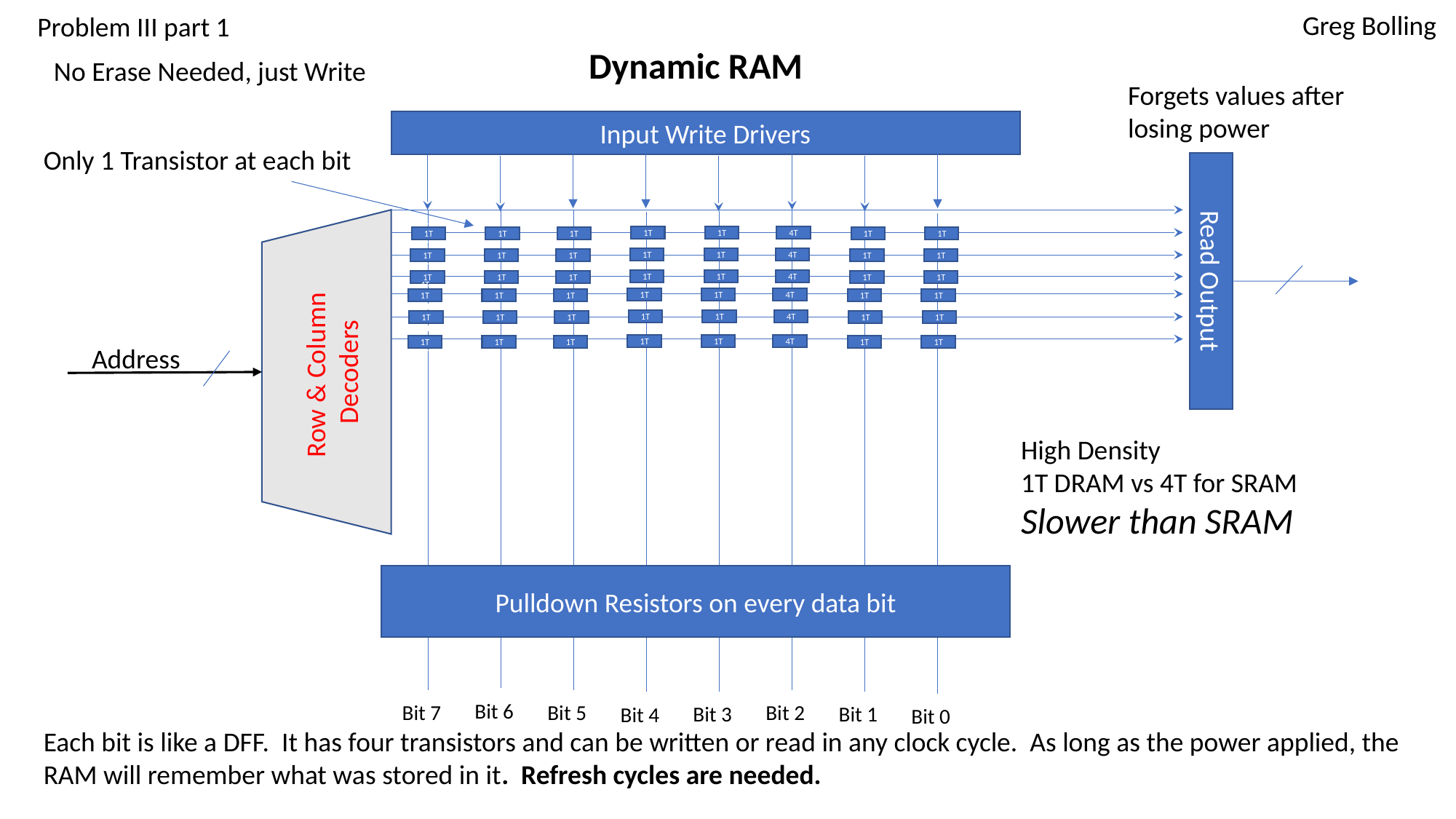

Greg Bolling
Problem III part 1
Dynamic RAM
No Erase Needed, just Write
Forgets values after losing power
Input Write Drivers
Only 1 Transistor at each bit
1T
1T
4T
4T1T1T
1T
1T
1T
1T
1T
1T
4T
4T1T1T
1T
1T
1T
1T
Read Output
1T
1T
4T
4T1T1T
1T
1T
1T
1T
1T
1T
4T
4T1T1T
1T
1T
1T
1T
Row & Column  Decoders
1T
1T
4T
4T1T1T
1T
1T
1T
1T
1T
1T
4T
4T1T1T
1T
1T
1T
1T
Address
High Density
1T DRAM vs 4T for SRAM
Slower than SRAM
Pulldown Resistors on every data bit
Bit 6
Bit 7
Bit 5
Bit 2
Bit 3
Bit 1
Bit 4
Bit 0
Each bit is like a DFF.  It has four transistors and can be written or read in any clock cycle.  As long as the power applied, the RAM will remember what was stored in it.  Refresh cycles are needed.